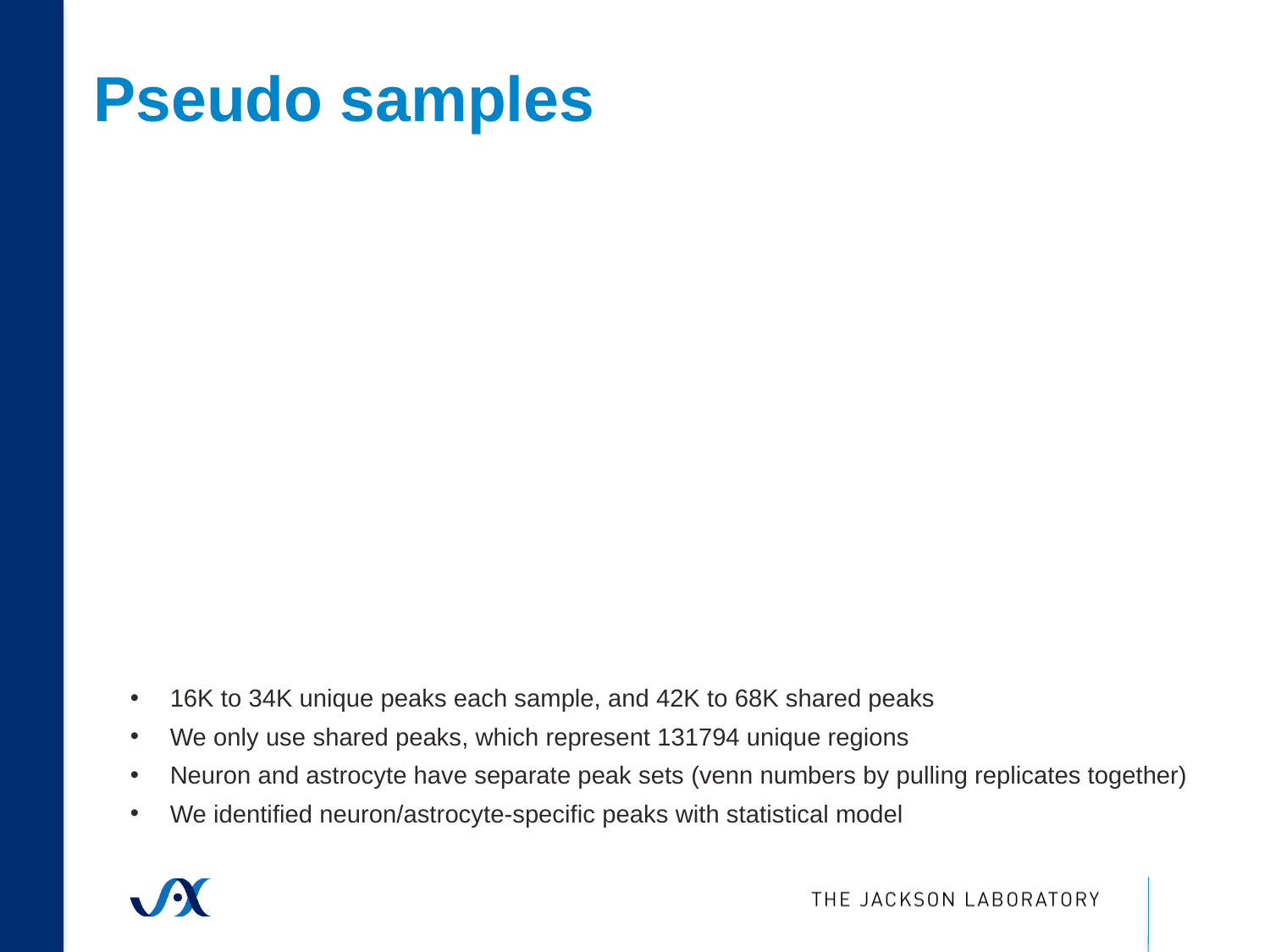

Pseudo samples
16K to 34K unique peaks each sample, and 42K to 68K shared peaks
We only use shared peaks, which represent 131794 unique regions
Neuron and astrocyte have separate peak sets (venn numbers by pulling replicates together)
We identified neuron/astrocyte-specific peaks with statistical model